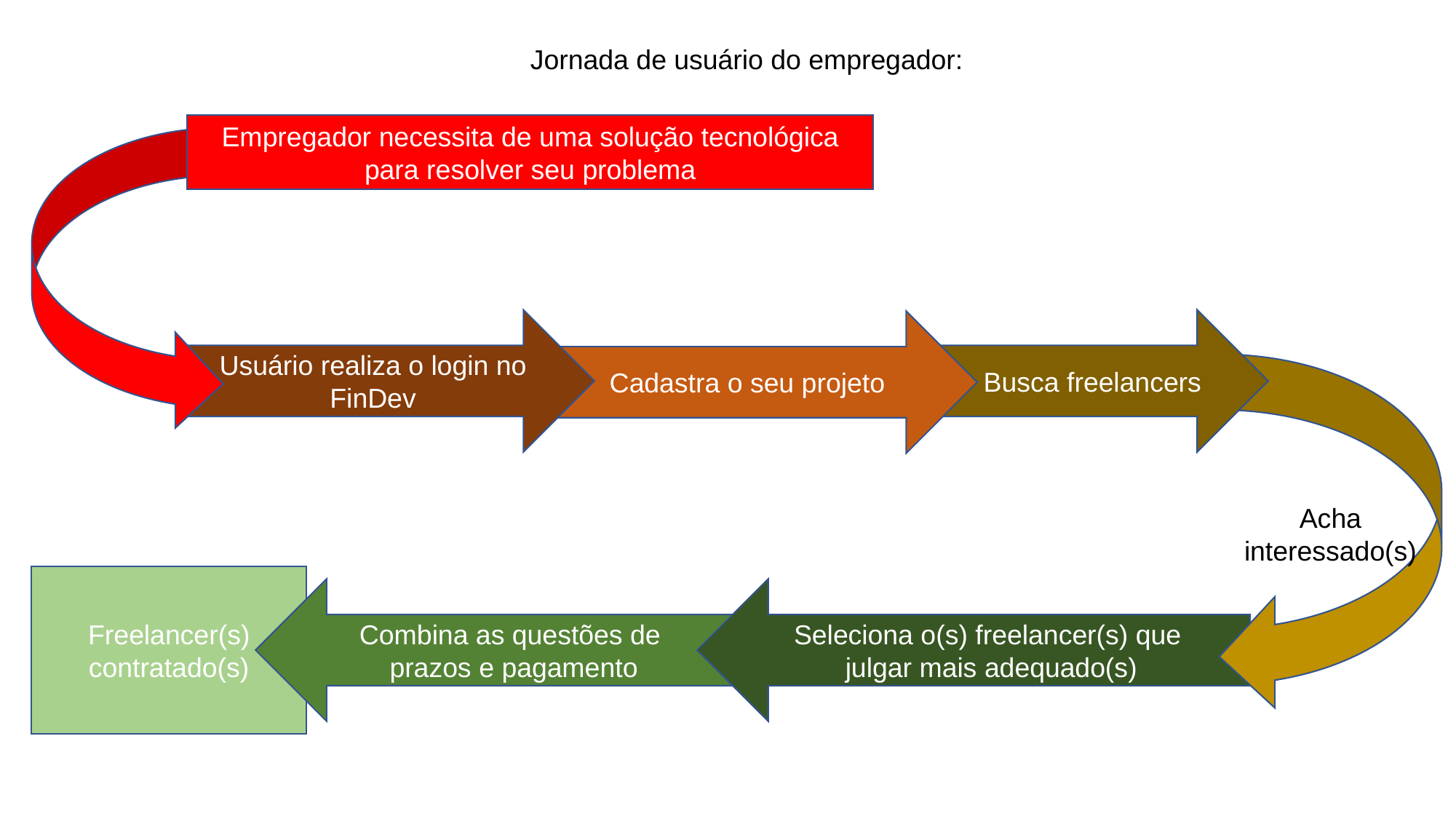

Jornada de usuário do empregador:
Empregador necessita de uma solução tecnológica para resolver seu problema

Usuário realiza o login no FinDev
   Busca freelancers
Cadastra o seu projeto
Acha interessado(s)
Freelancer(s)
contratado(s)
Combina as questões de
prazos e pagamento
Seleciona o(s) freelancer(s) que
julgar mais adequado(s)